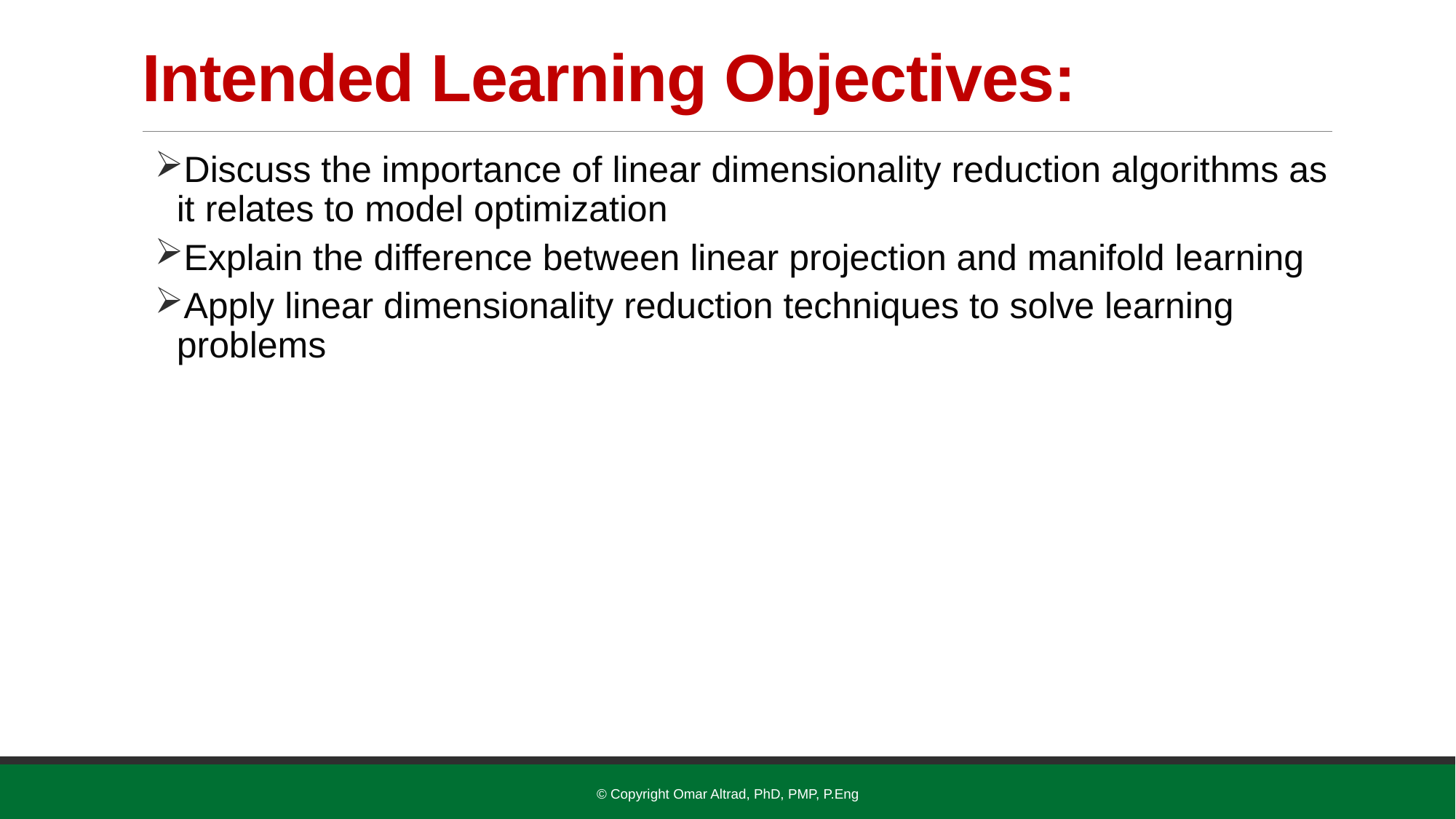

# Intended Learning Objectives:
Discuss the importance of linear dimensionality reduction algorithms as it relates to model optimization
Explain the difference between linear projection and manifold learning
Apply linear dimensionality reduction techniques to solve learning problems
© Copyright Omar Altrad, PhD, PMP, P.Eng